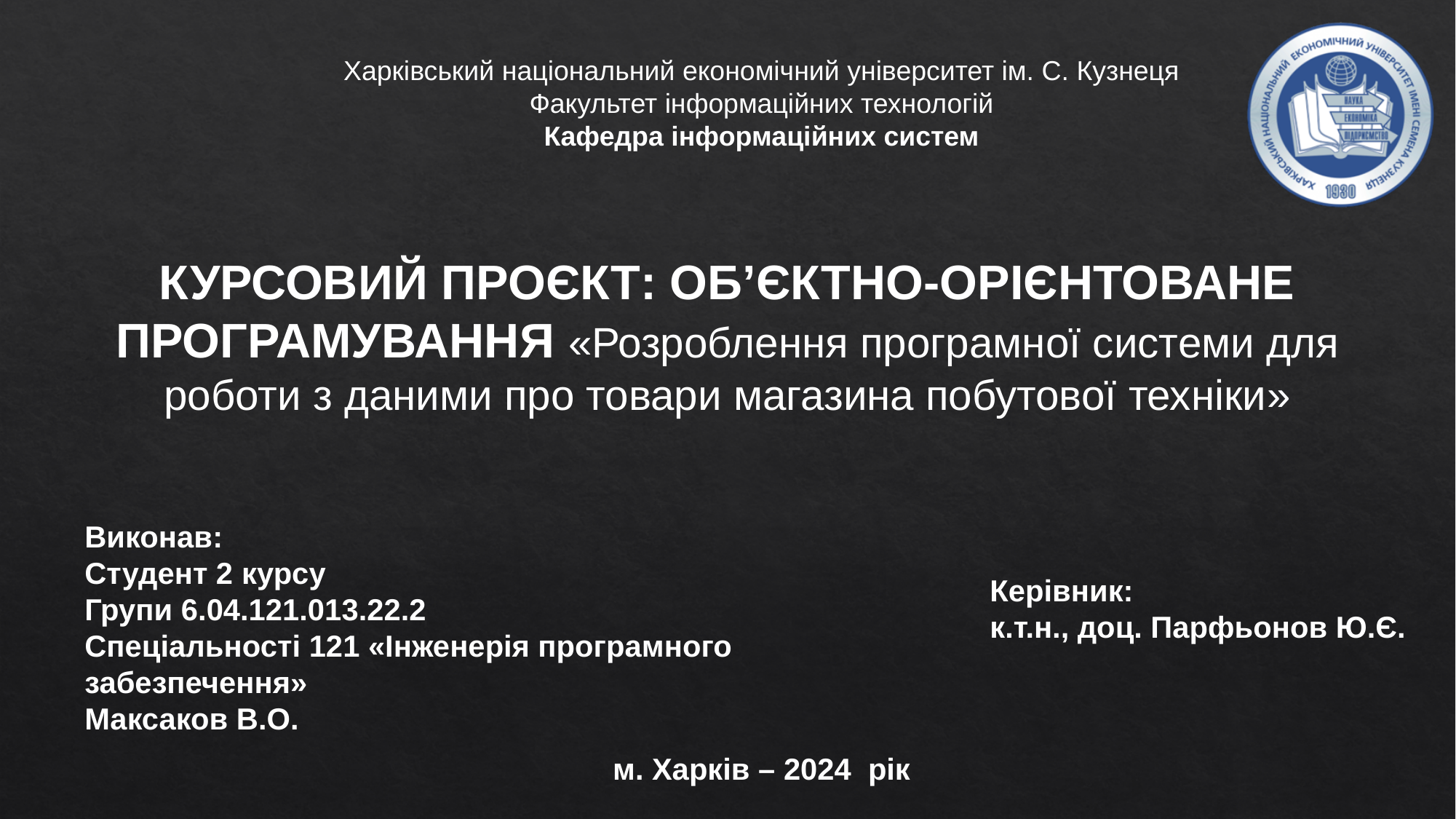

Харківський національний економічний університет ім. С. Кузнеця
Факультет інформаційних технологій
Кафедра інформаційних систем
КУРСОВИЙ ПРОЄКТ: ОБ’ЄКТНО-ОРІЄНТОВАНЕ ПРОГРАМУВАННЯ «Розроблення програмної системи для роботи з даними про товари магазина побутової техніки»
Виконав:
Студент 2 курсу
Групи 6.04.121.013.22.2
Спеціальності 121 «Інженерія програмного забезпечення»
Максаков В.О.
Керівник:
к.т.н., доц. Парфьонов Ю.Є.
м. Харків – 2024  рік